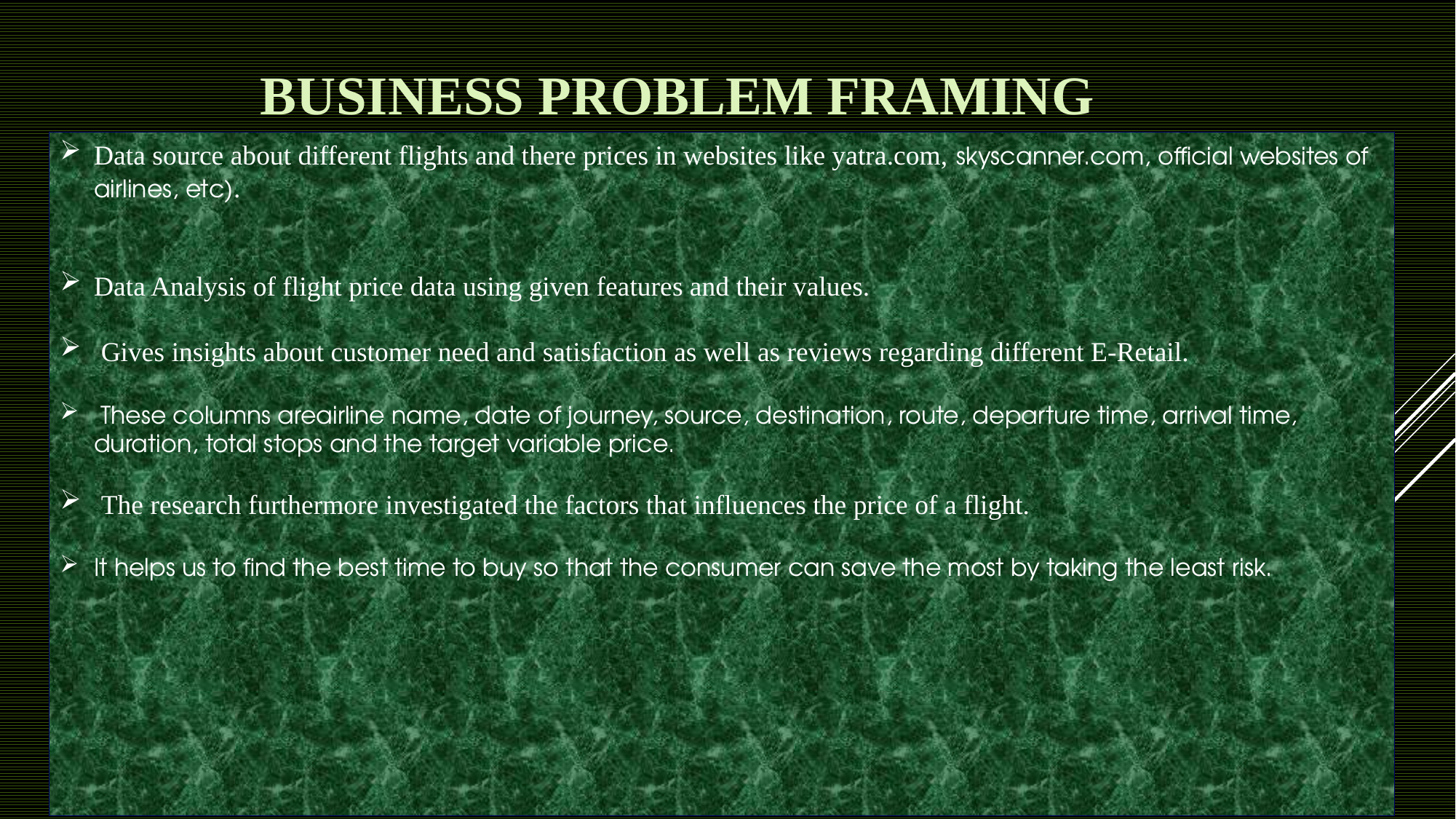

BUSINESS PROBLEM FRAMING
Data source about different flights and there prices in websites like yatra.com, skyscanner.com, official websites of airlines, etc).

Data Analysis of flight price data using given features and their values.

 Gives insights about customer need and satisfaction as well as reviews regarding different E-Retail.

 These columns areairline name, date of journey, source, destination, route, departure time, arrival time, duration, total stops and the target variable price.

 The research furthermore investigated the factors that influences the price of a flight.

It helps us to find the best time to buy so that the consumer can save the most by taking the least risk.